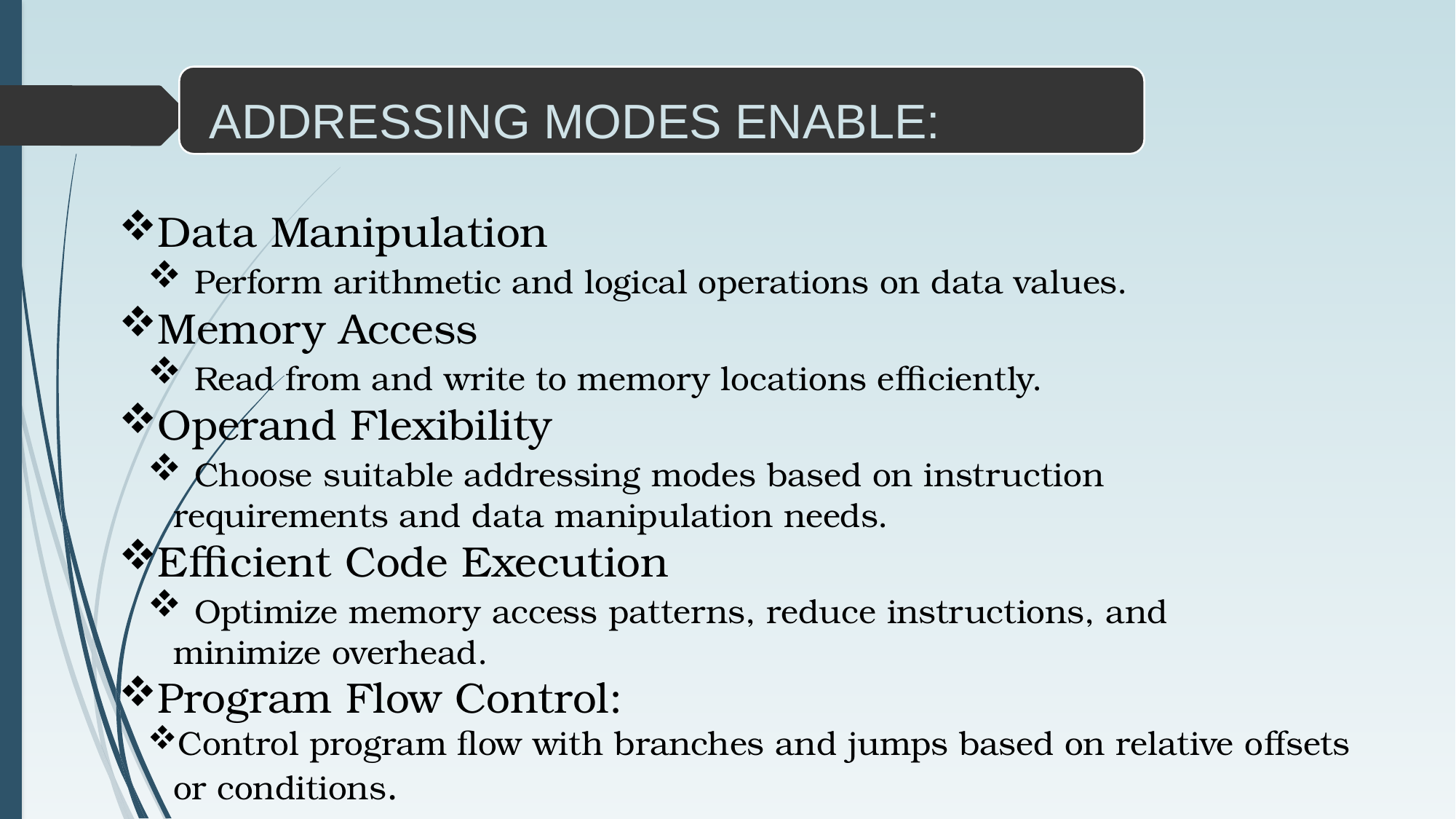

Addressing Modes Enable:
Data Manipulation
 Perform arithmetic and logical operations on data values.
Memory Access
 Read from and write to memory locations efficiently.
Operand Flexibility
 Choose suitable addressing modes based on instruction 	requirements and data manipulation needs.
Efficient Code Execution
 Optimize memory access patterns, reduce instructions, and 	minimize overhead.
Program Flow Control:
Control program flow with branches and jumps based on relative offsets or conditions.